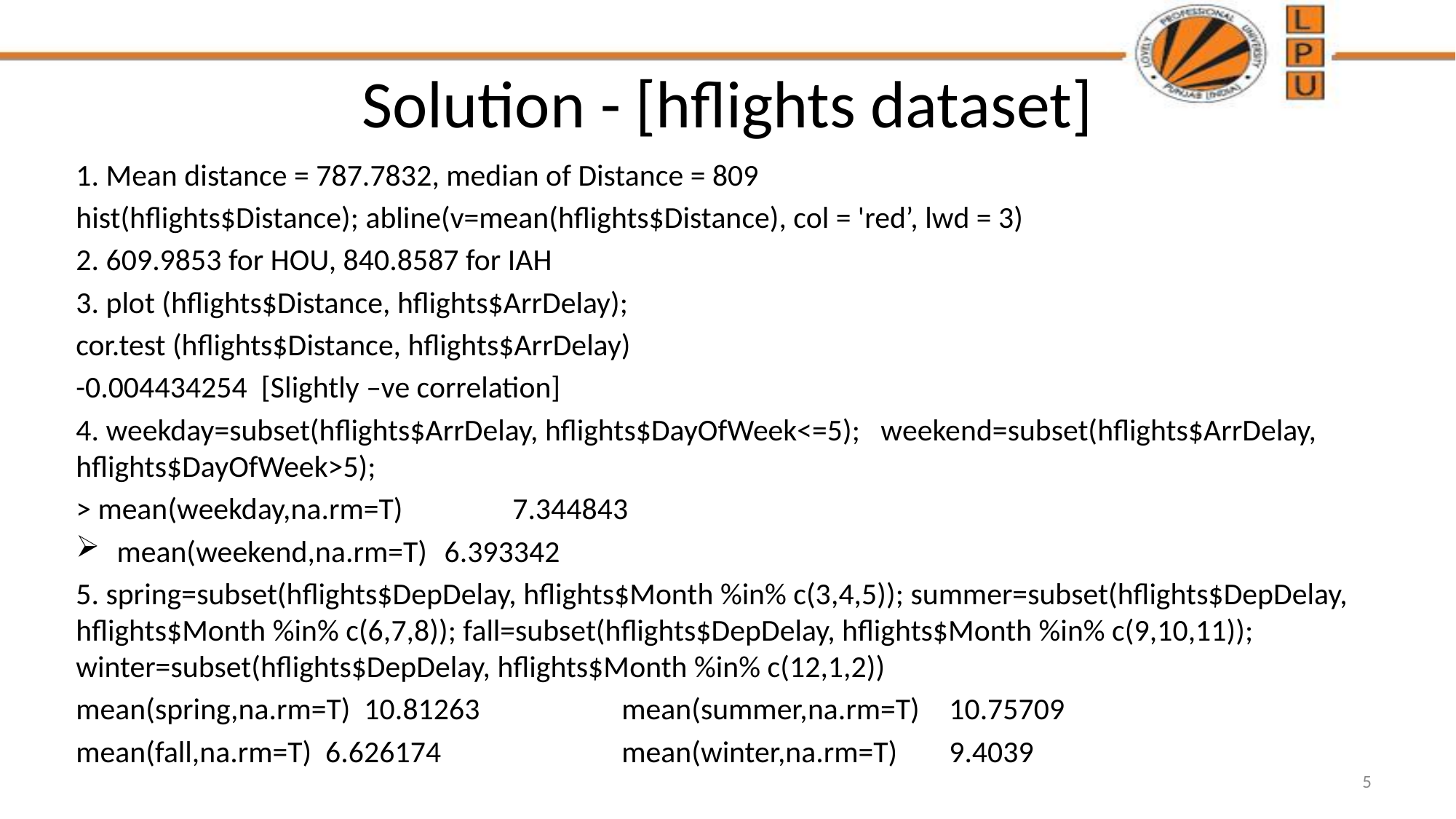

# Solution - [hflights dataset]
1. Mean distance = 787.7832, median of Distance = 809
hist(hflights$Distance); abline(v=mean(hflights$Distance), col = 'red’, lwd = 3)
2. 609.9853 for HOU, 840.8587 for IAH
3. plot (hflights$Distance, hflights$ArrDelay);
cor.test (hflights$Distance, hflights$ArrDelay)
-0.004434254  [Slightly –ve correlation]
4. weekday=subset(hflights$ArrDelay, hflights$DayOfWeek<=5);   weekend=subset(hflights$ArrDelay, hflights$DayOfWeek>5);
> mean(weekday,na.rm=T)		7.344843
mean(weekend,na.rm=T)	6.393342
5. spring=subset(hflights$DepDelay, hflights$Month %in% c(3,4,5)); summer=subset(hflights$DepDelay, hflights$Month %in% c(6,7,8)); fall=subset(hflights$DepDelay, hflights$Month %in% c(9,10,11)); winter=subset(hflights$DepDelay, hflights$Month %in% c(12,1,2))
mean(spring,na.rm=T)  10.81263		mean(summer,na.rm=T)  	10.75709
mean(fall,na.rm=T)  6.626174		mean(winter,na.rm=T)	9.4039

5